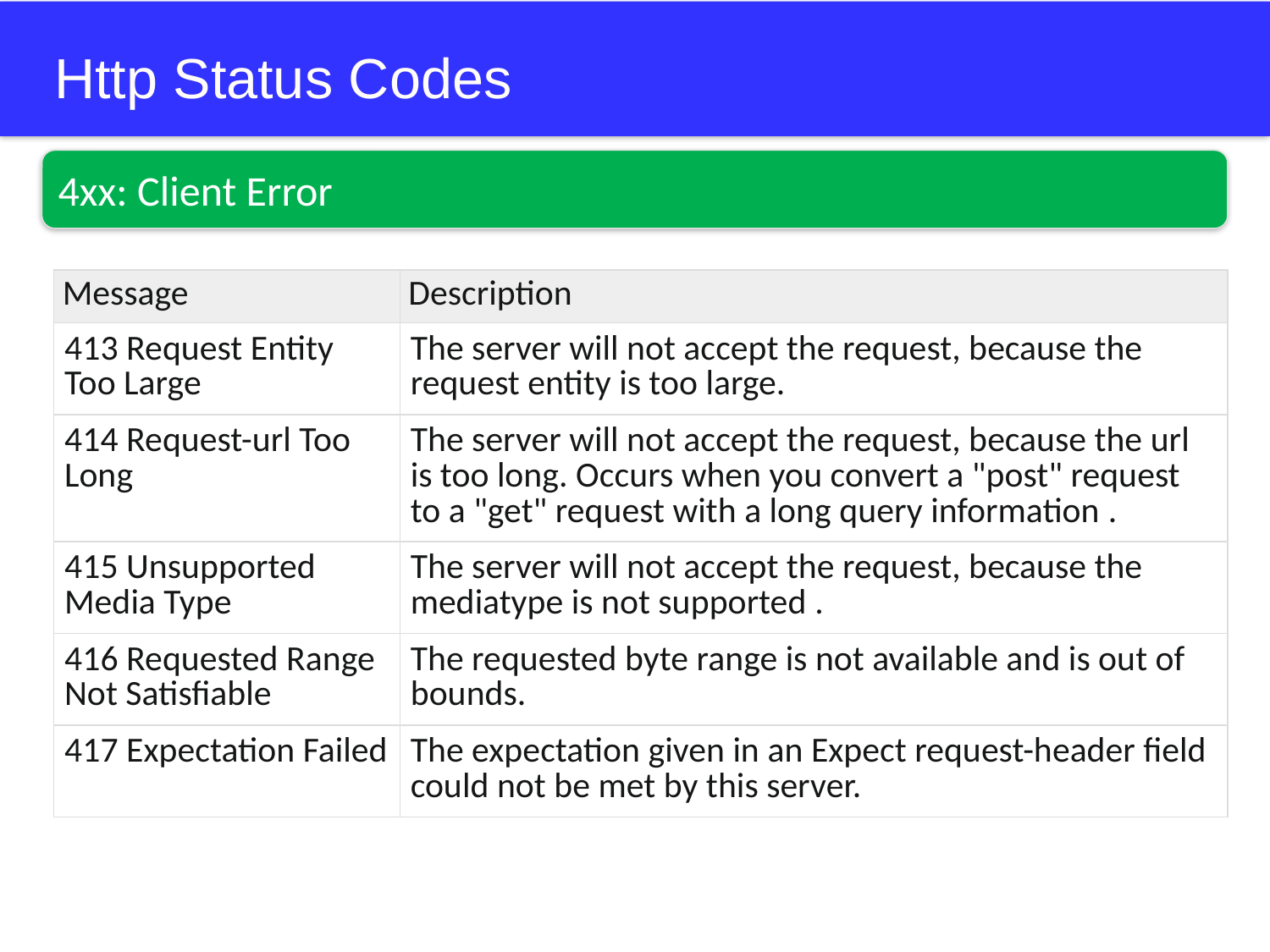

# Http Status Codes
4xx: Client Error
| Message | Description |
| --- | --- |
| 413 Request Entity Too Large | The server will not accept the request, because the request entity is too large. |
| 414 Request-url Too Long | The server will not accept the request, because the url is too long. Occurs when you convert a "post" request to a "get" request with a long query information . |
| 415 Unsupported Media Type | The server will not accept the request, because the mediatype is not supported . |
| 416 Requested Range Not Satisfiable | The requested byte range is not available and is out of bounds. |
| 417 Expectation Failed | The expectation given in an Expect request-header field could not be met by this server. |